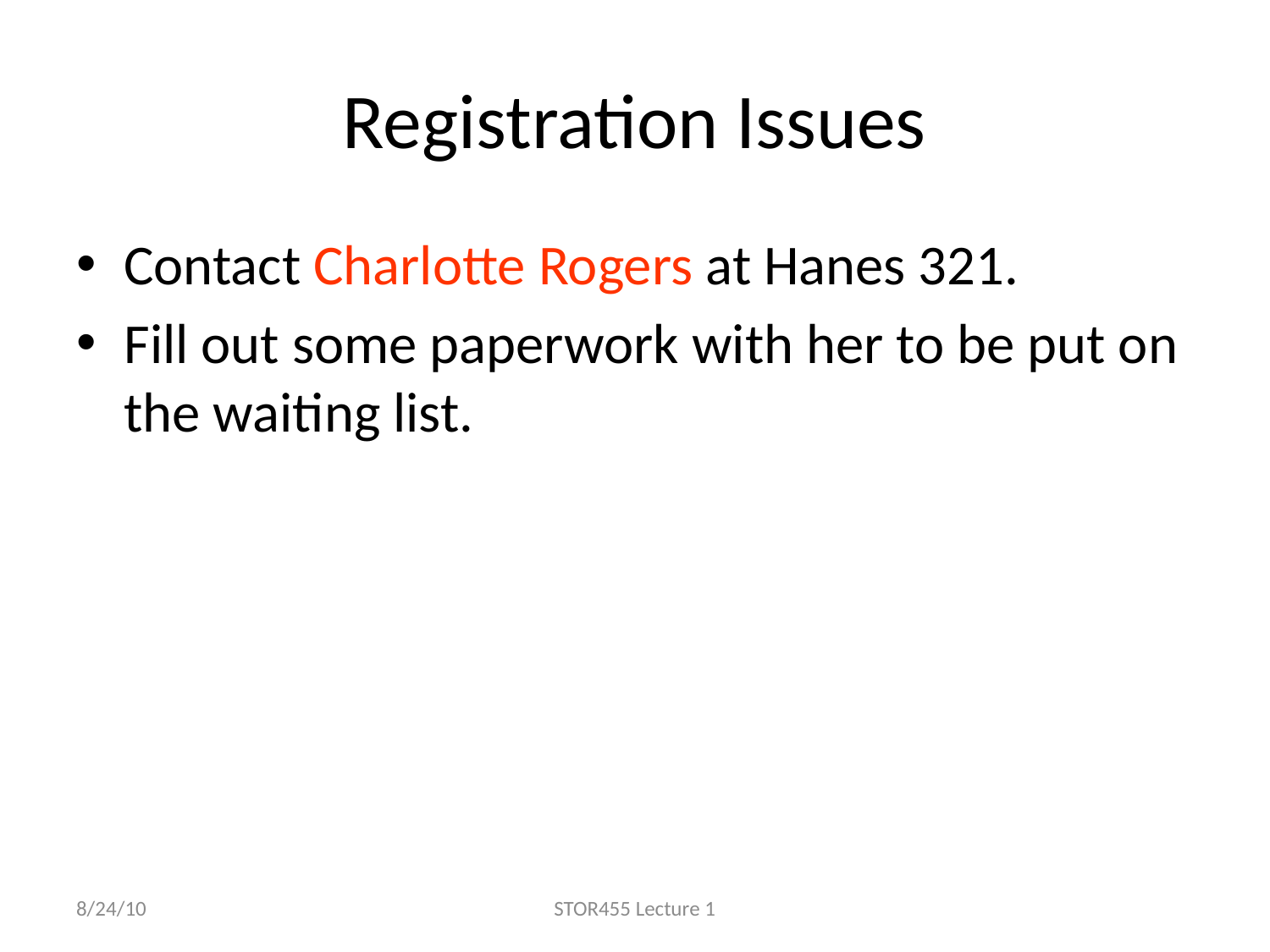

# Registration Issues
Contact Charlotte Rogers at Hanes 321.
Fill out some paperwork with her to be put on the waiting list.

8/24/10
STOR455 Lecture 1